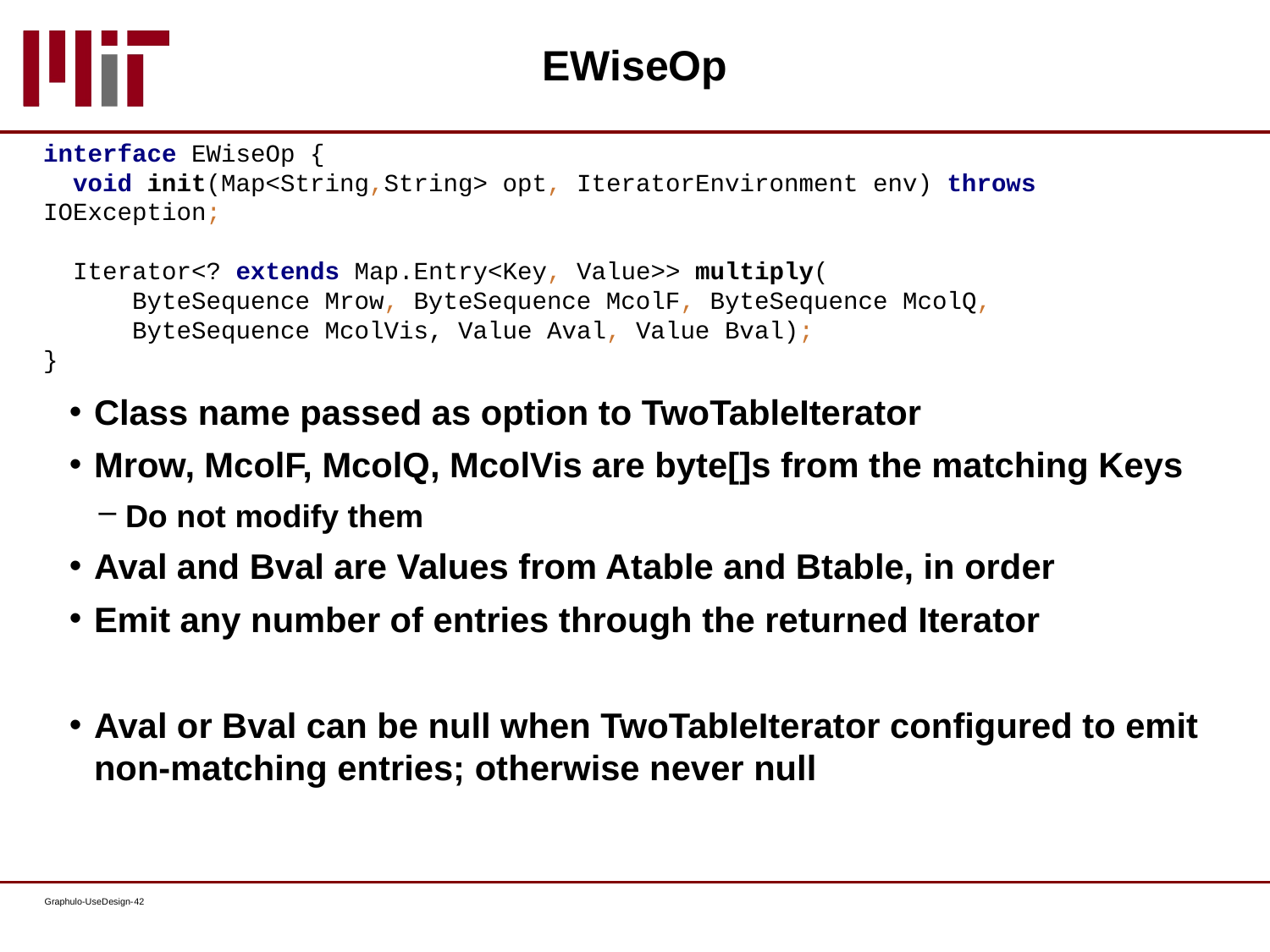

# EWiseOp
interface EWiseOp {
  void init(Map<String,String> opt, IteratorEnvironment env) throws IOException;
  Iterator<? extends Map.Entry<Key, Value>> multiply(
      ByteSequence Mrow, ByteSequence McolF, ByteSequence McolQ,
      ByteSequence McolVis, Value Aval, Value Bval);
}
Class name passed as option to TwoTableIterator
Mrow, McolF, McolQ, McolVis are byte[]s from the matching Keys
Do not modify them
Aval and Bval are Values from Atable and Btable, in order
Emit any number of entries through the returned Iterator

Aval or Bval can be null when TwoTableIterator configured to emit non-matching entries; otherwise never null